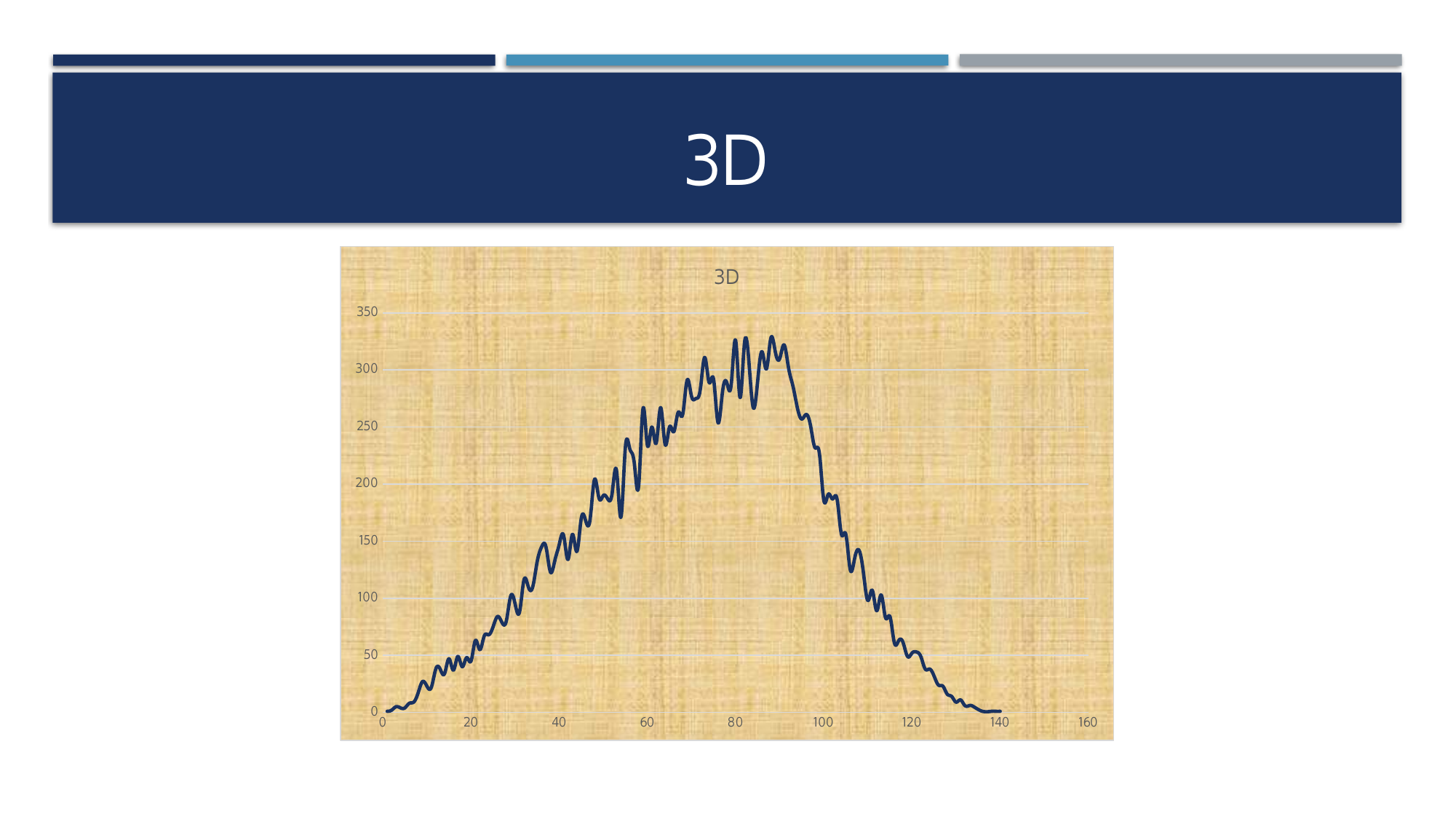

# 3D

### Chart: 3D

| Category |  |
|---|---|